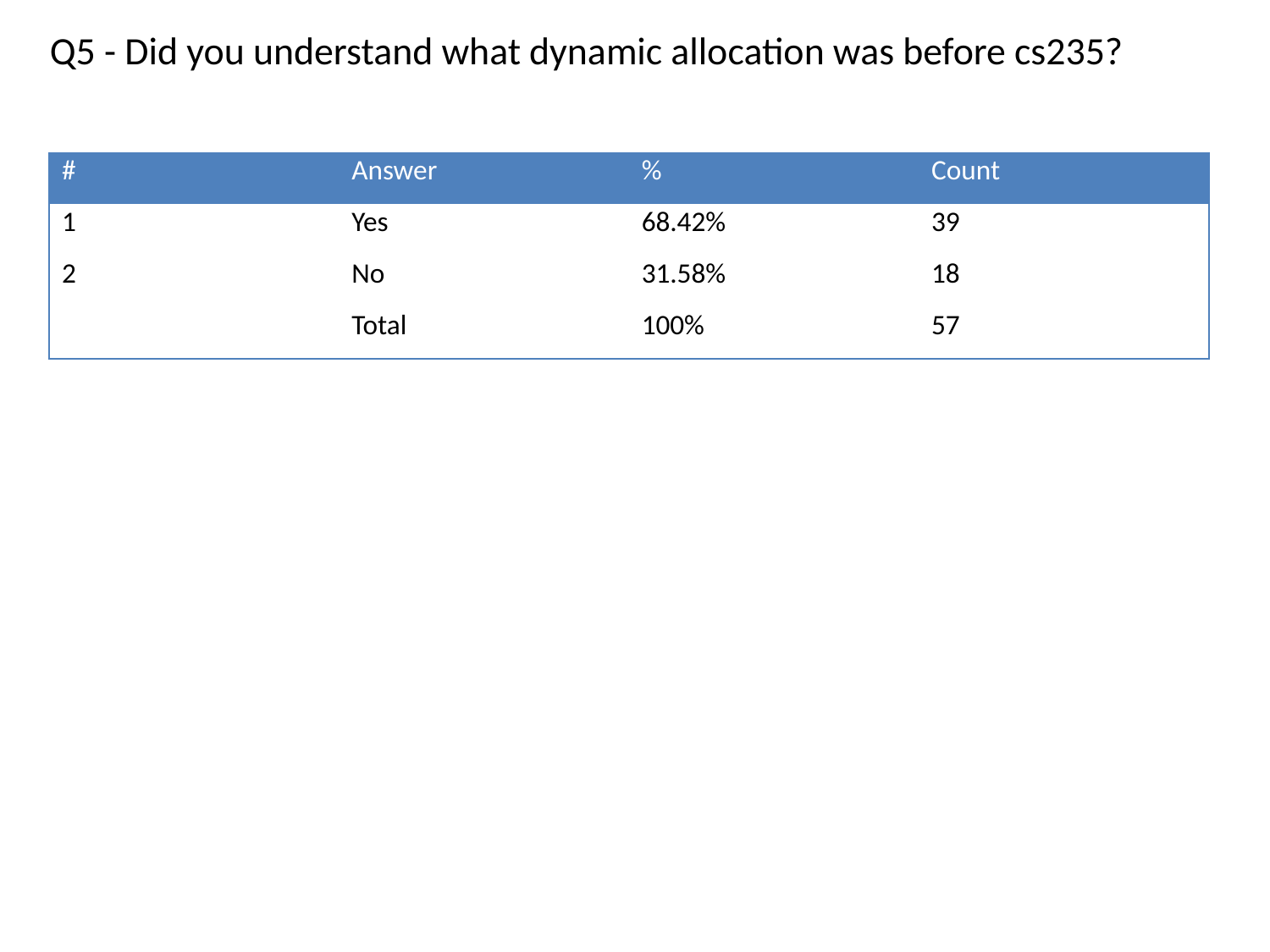

Q5 - Did you understand what dynamic allocation was before cs235?
| # | Answer | % | Count |
| --- | --- | --- | --- |
| 1 | Yes | 68.42% | 39 |
| 2 | No | 31.58% | 18 |
|  | Total | 100% | 57 |